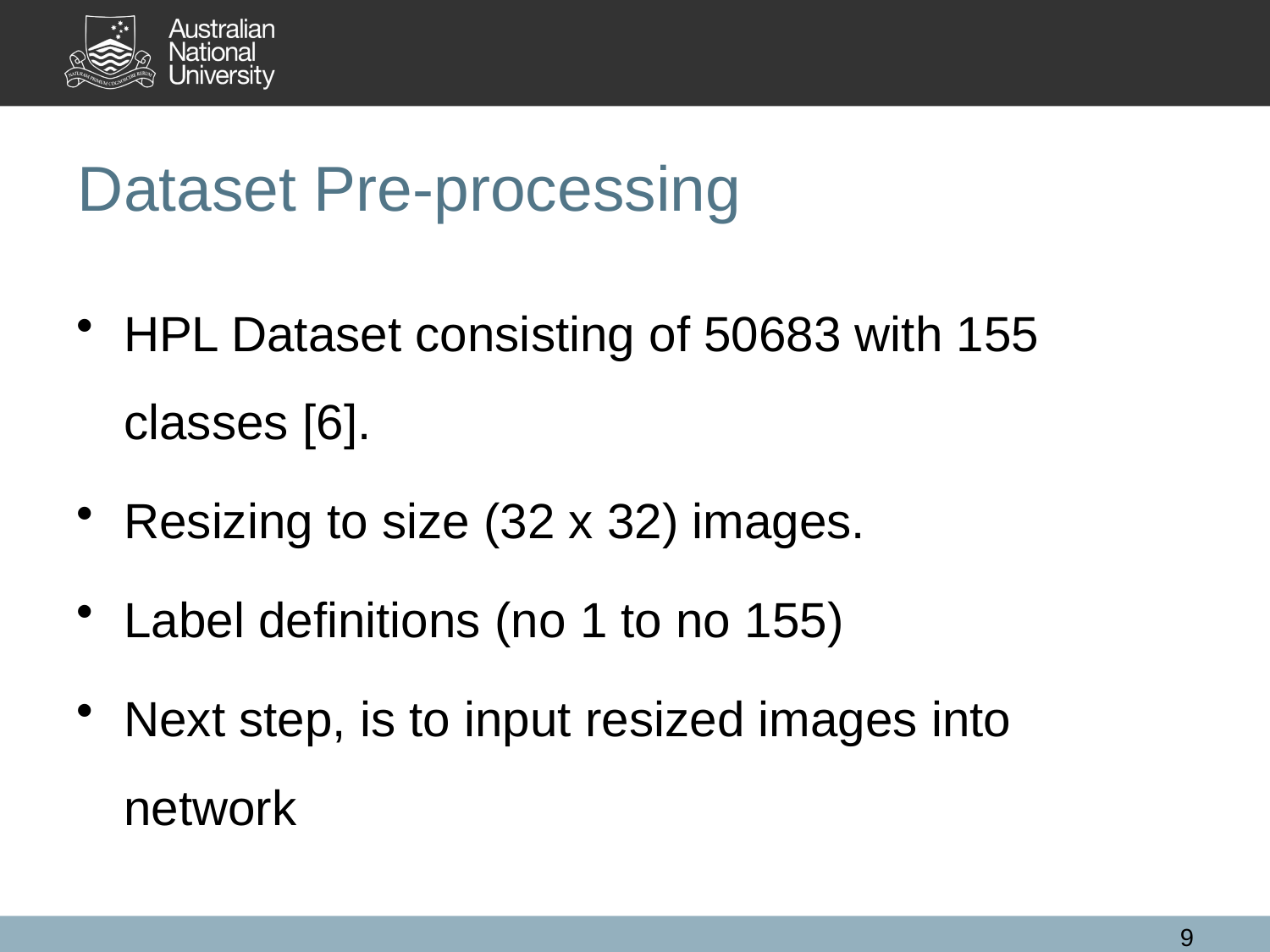

# Dataset Pre-processing
HPL Dataset consisting of 50683 with 155 classes [6].
Resizing to size (32 x 32) images.
Label definitions (no 1 to no 155)
Next step, is to input resized images into network
9